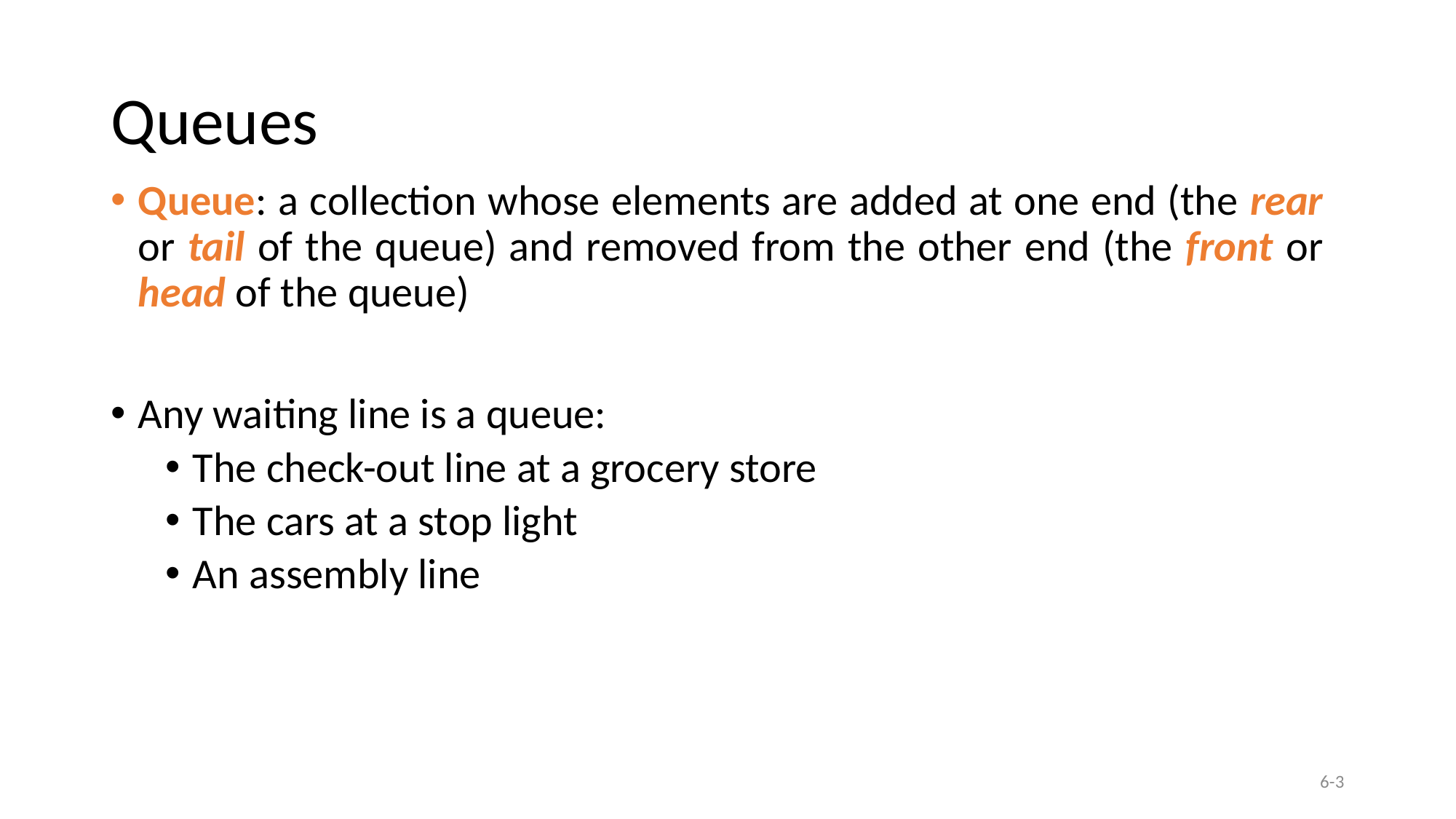

# Queues
Queue: a collection whose elements are added at one end (the rear or tail of the queue) and removed from the other end (the front or head of the queue)

Any waiting line is a queue:
The check-out line at a grocery store
The cars at a stop light
An assembly line
6-3